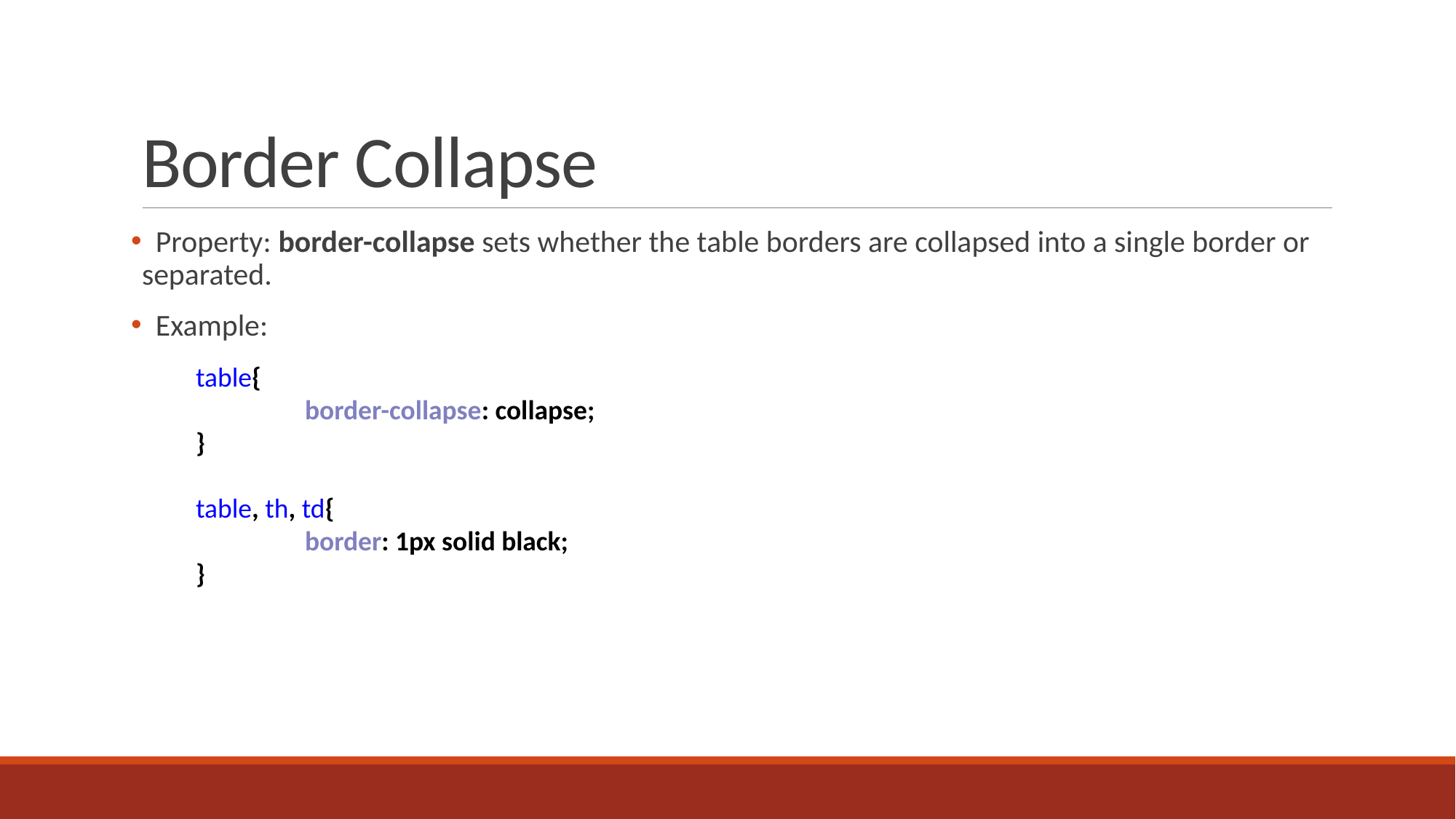

# Border Collapse
  Property: border-collapse sets whether the table borders are collapsed into a single border or separated.
  Example:

table{
	border-collapse: collapse;
}

table, th, td{
	border: 1px solid black;
}